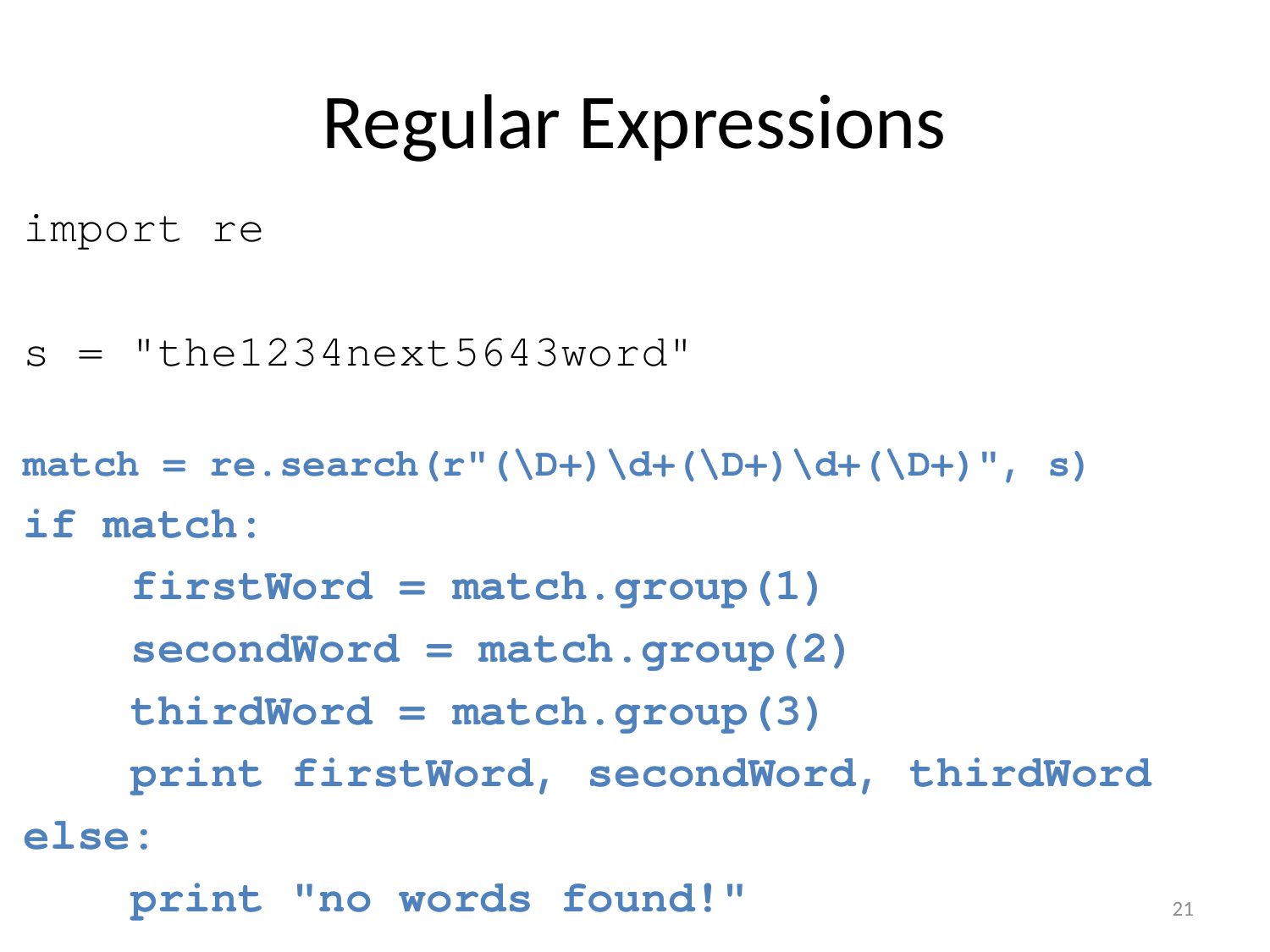

# Regular Expressions
import re

s = "the1234next5643word"

match = re.search(r"(\D+)\d+(\D+)\d+(\D+)", s)
if match:
    firstWord = match.group(1)
    secondWord = match.group(2)
    thirdWord = match.group(3)
    print firstWord, secondWord, thirdWord
else:
    print "no words found!"
21